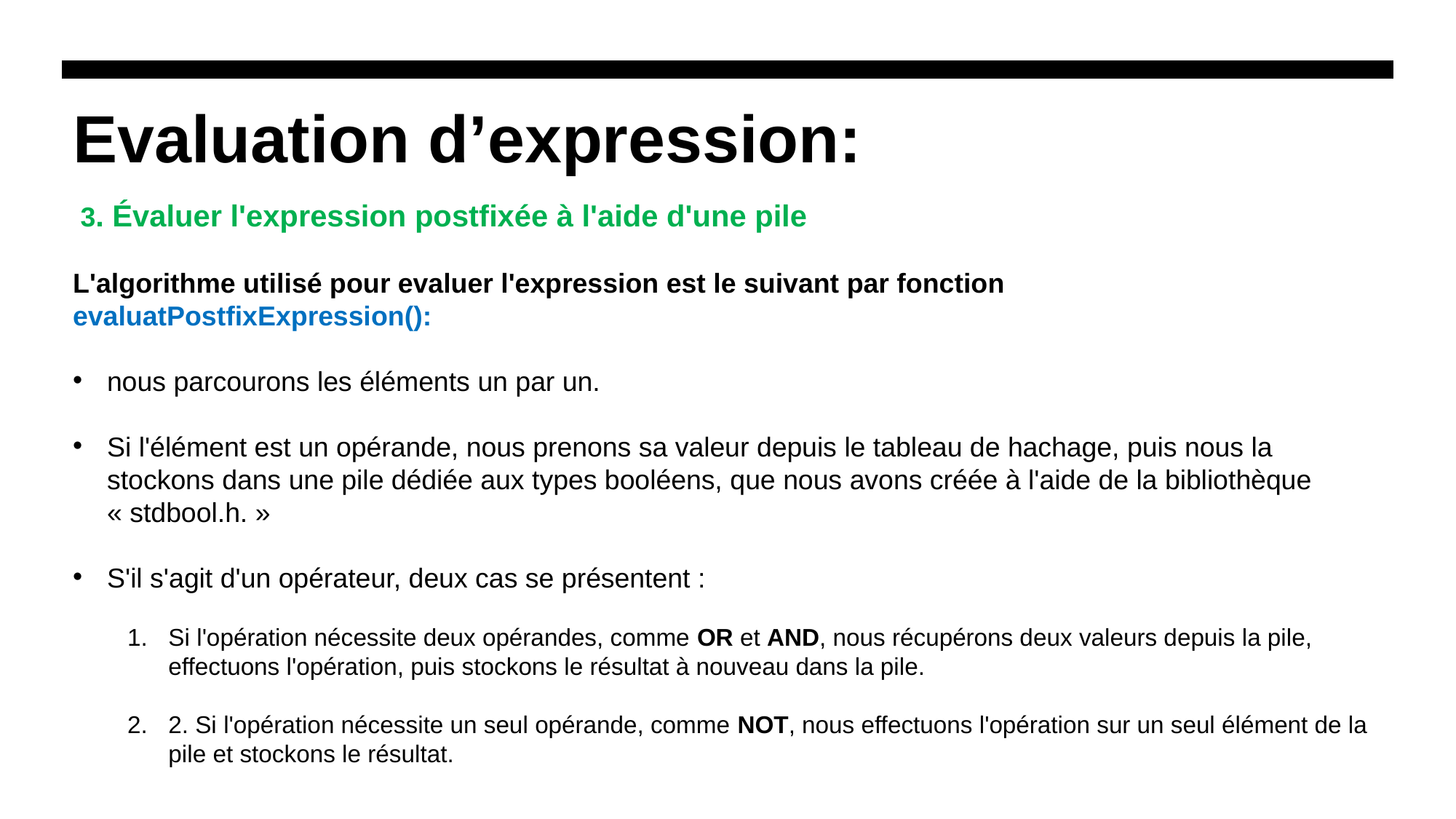

# Evaluation d’expression:
 3. Évaluer l'expression postfixée à l'aide d'une pile

L'algorithme utilisé pour evaluer l'expression est le suivant par fonction
evaluatPostfixExpression():

nous parcourons les éléments un par un.

Si l'élément est un opérande, nous prenons sa valeur depuis le tableau de hachage, puis nous la stockons dans une pile dédiée aux types booléens, que nous avons créée à l'aide de la bibliothèque « stdbool.h. »

S'il s'agit d'un opérateur, deux cas se présentent :

Si l'opération nécessite deux opérandes, comme OR et AND, nous récupérons deux valeurs depuis la pile, effectuons l'opération, puis stockons le résultat à nouveau dans la pile.

2. Si l'opération nécessite un seul opérande, comme NOT, nous effectuons l'opération sur un seul élément de la pile et stockons le résultat.